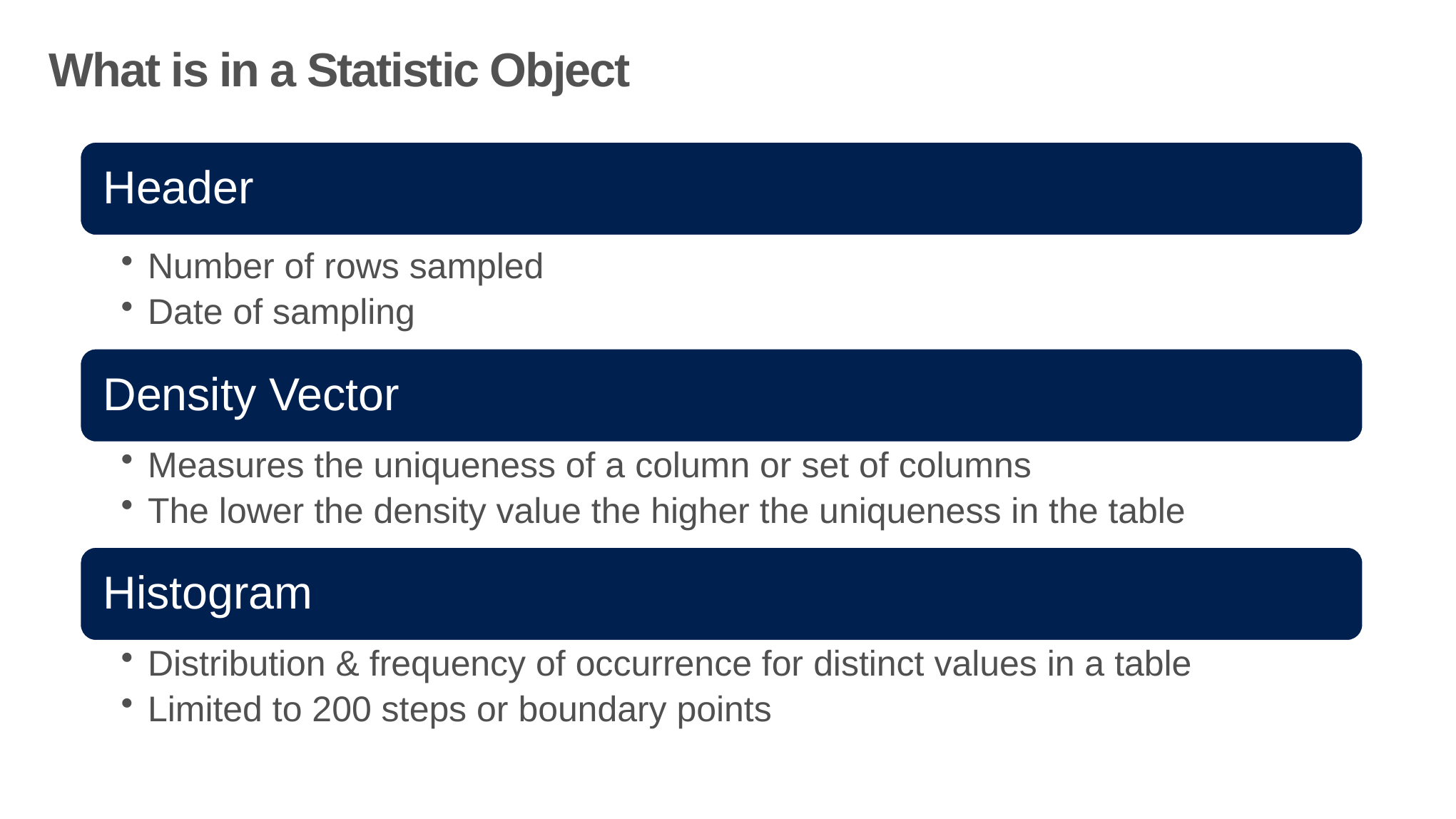

# What is in a Statistic Object
Header
Number of rows sampled
Date of sampling
Density Vector
Measures the uniqueness of a column or set of columns
The lower the density value the higher the uniqueness in the table
Histogram
Distribution & frequency of occurrence for distinct values in a table
Limited to 200 steps or boundary points